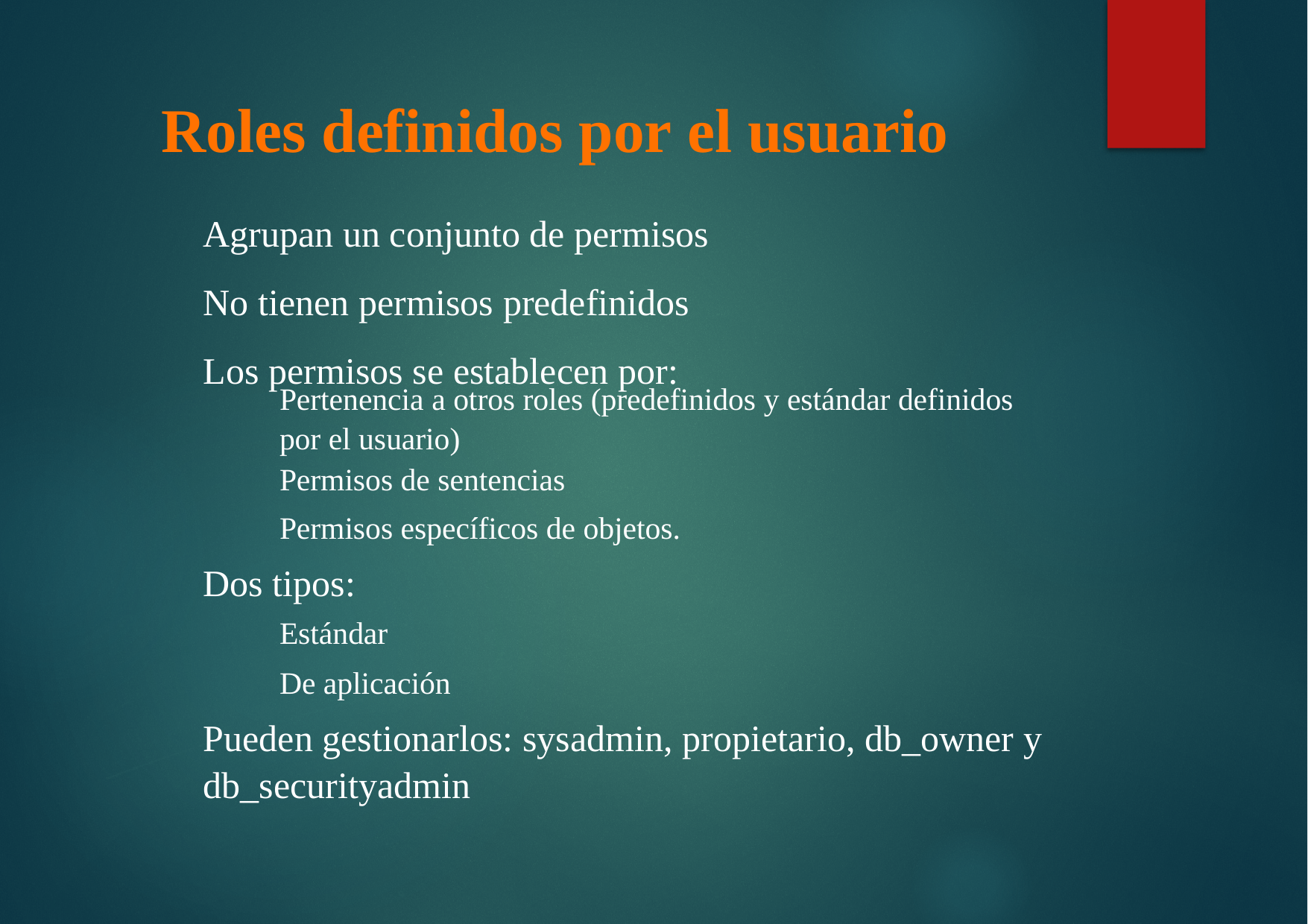

Roles definidos por el usuario
Agrupan un conjunto de permisos

No tienen permisos predefinidos

Los permisos se establecen por:
Pertenencia a otros roles (predefinidos y estándar definidos
por el usuario)
Permisos de sentencias
Permisos específicos de objetos.
Dos tipos:
Estándar
De aplicación
Pueden gestionarlos: sysadmin, propietario, db_owner y
db_securityadmin